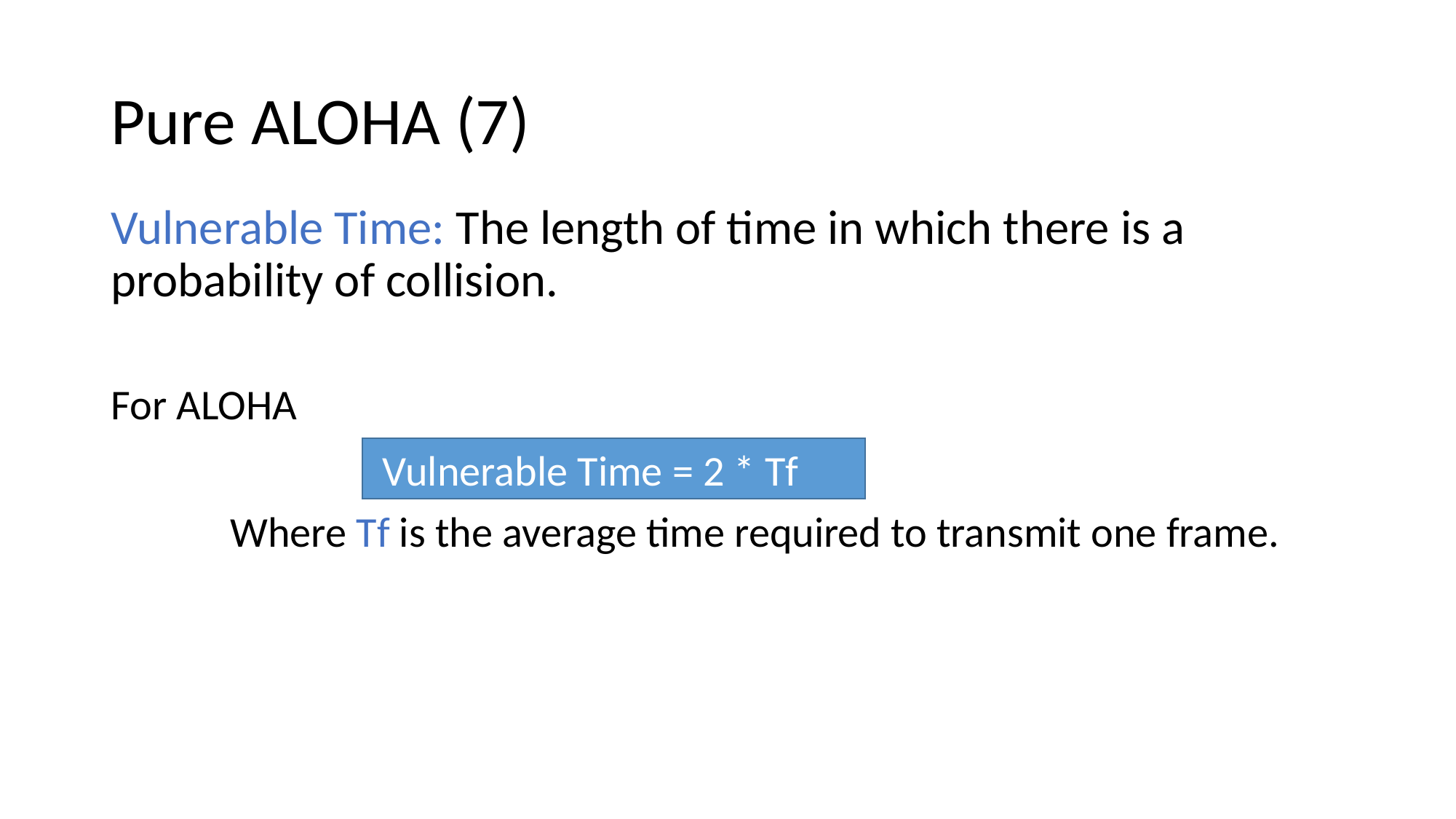

# Pure ALOHA (7)
Vulnerable Time: The length of time in which there is a probability of collision.

For ALOHA

            Where Tf is the average time required to transmit one frame.

 Vulnerable Time = 2 * Tf